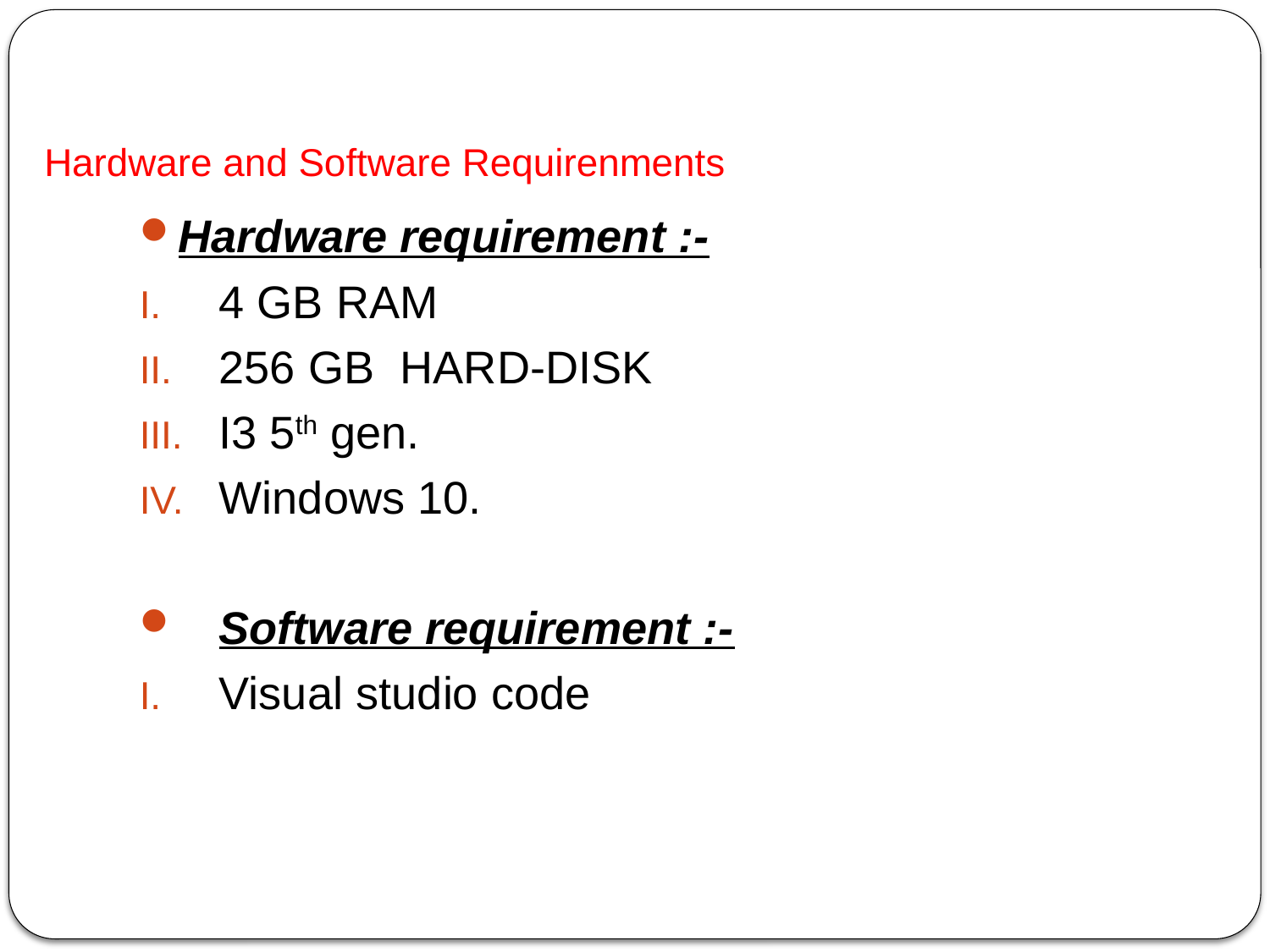

# Hardware and Software Requirenments
Hardware requirement :-
4 GB RAM
256 GB  HARD-DISK
I3 5th gen.
Windows 10.

Software requirement :-
Visual studio code